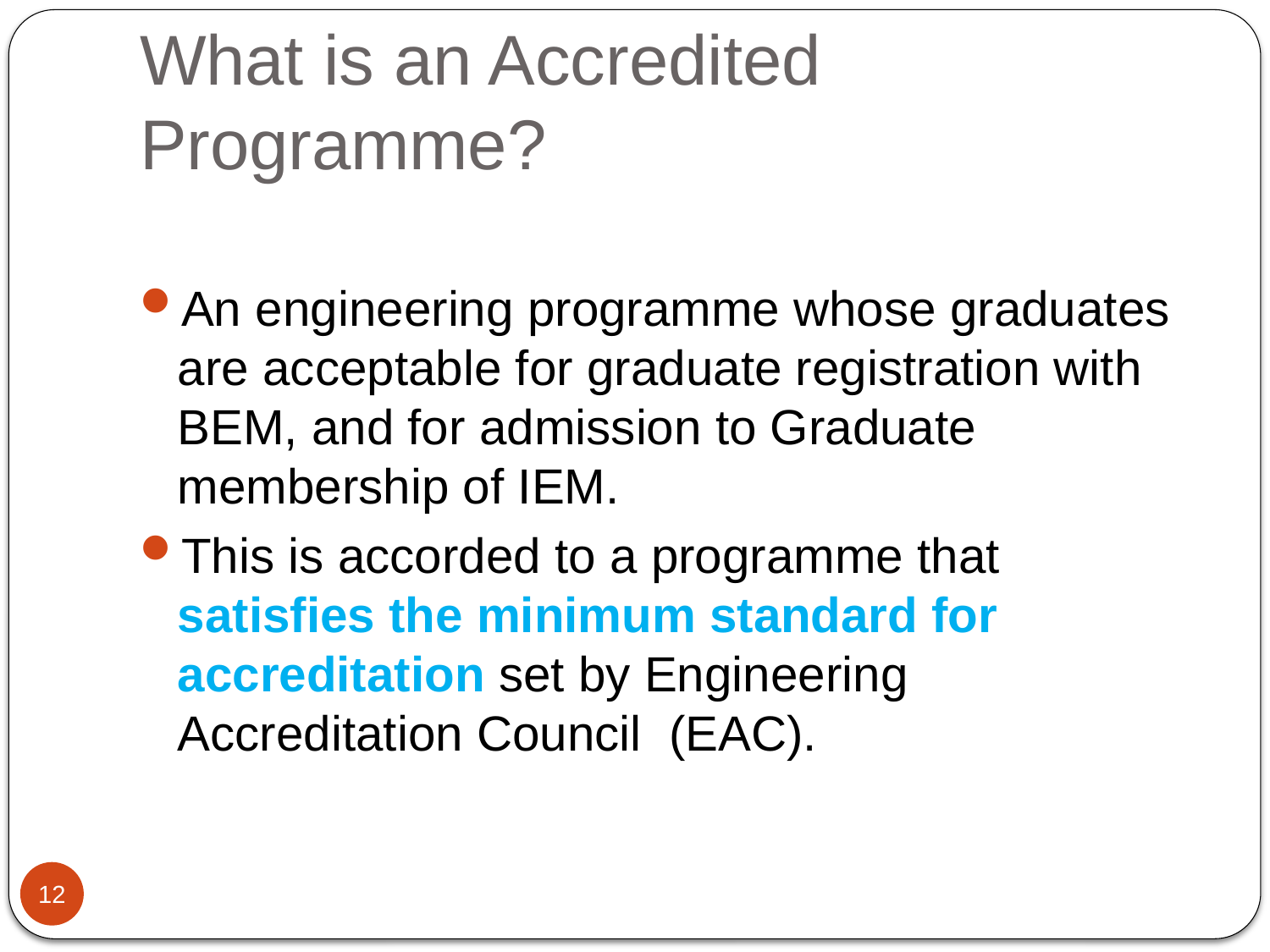

# What is an Accredited Programme?

An engineering programme whose graduates are acceptable for graduate registration with BEM, and for admission to Graduate membership of IEM.
This is accorded to a programme that satisfies the minimum standard for accreditation set by Engineering Accreditation Council  (EAC).

12